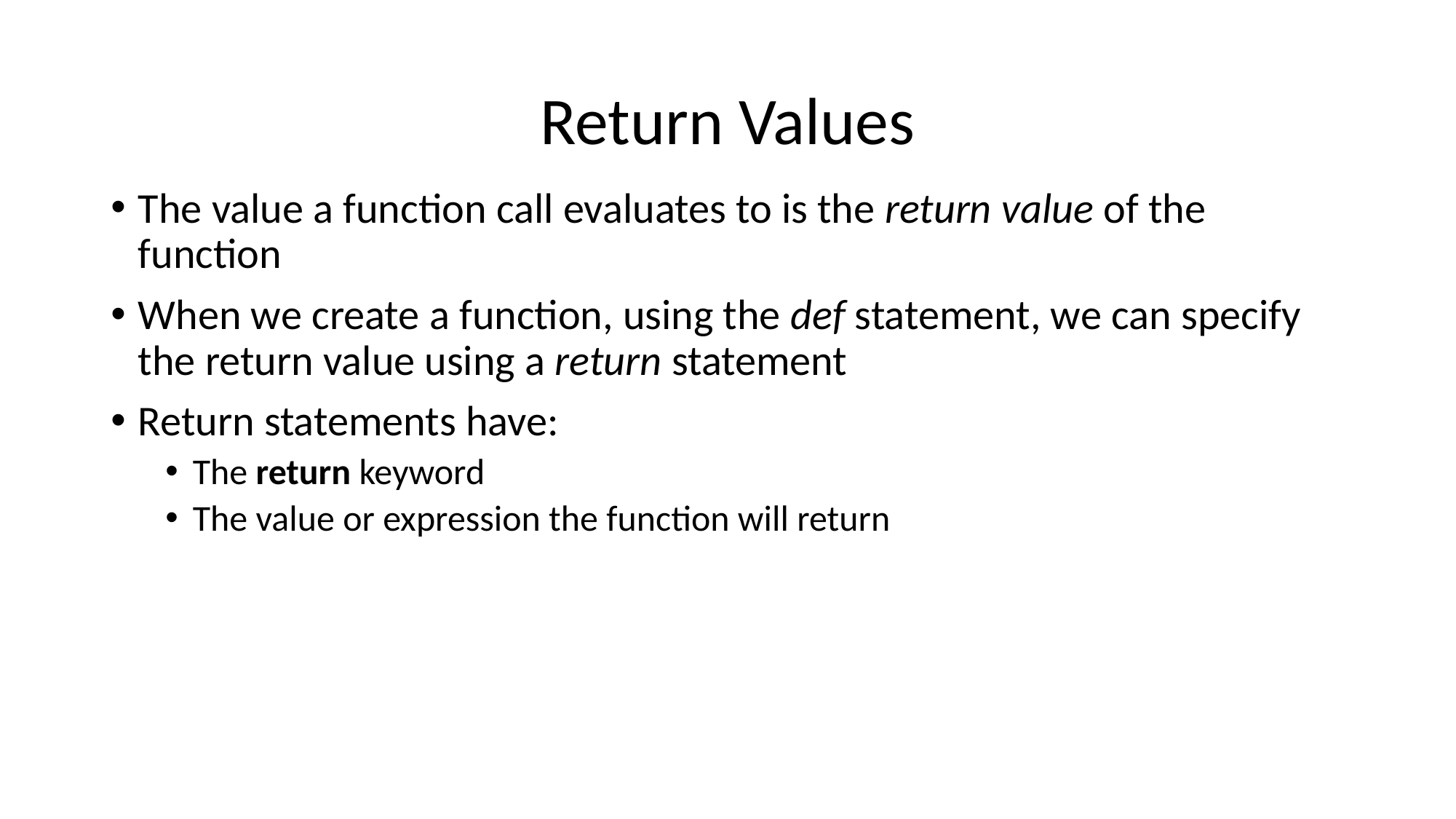

# Return Values
The value a function call evaluates to is the return value of the function
When we create a function, using the def statement, we can specify the return value using a return statement
Return statements have:
The return keyword
The value or expression the function will return